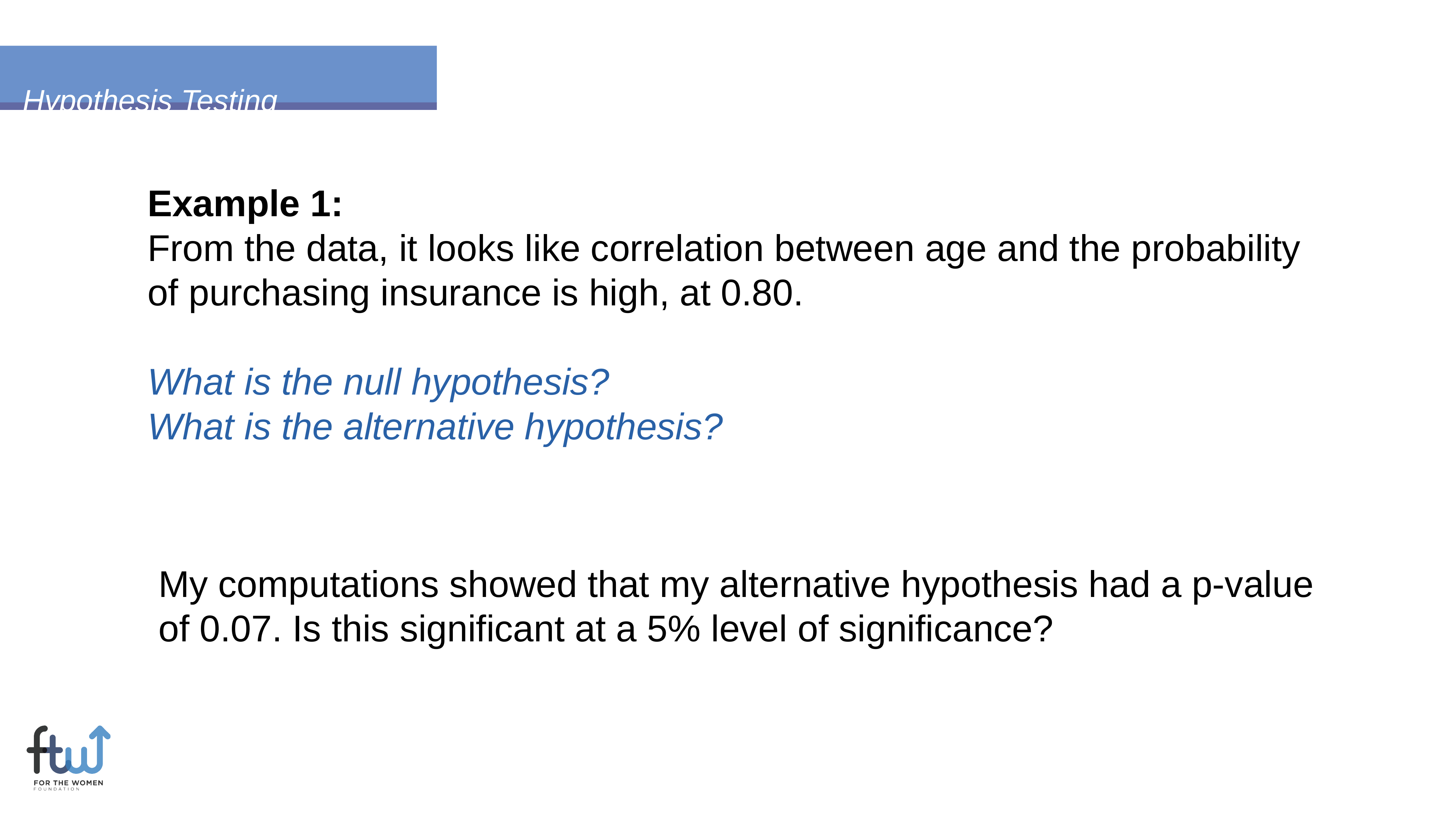

Hypothesis Testing
Example 1:
From the data, it looks like correlation between age and the probability of purchasing insurance is high, at 0.80.

What is the null hypothesis?
What is the alternative hypothesis?

My computations showed that my alternative hypothesis had a p-value of 0.07. Is this significant at a 5% level of significance?